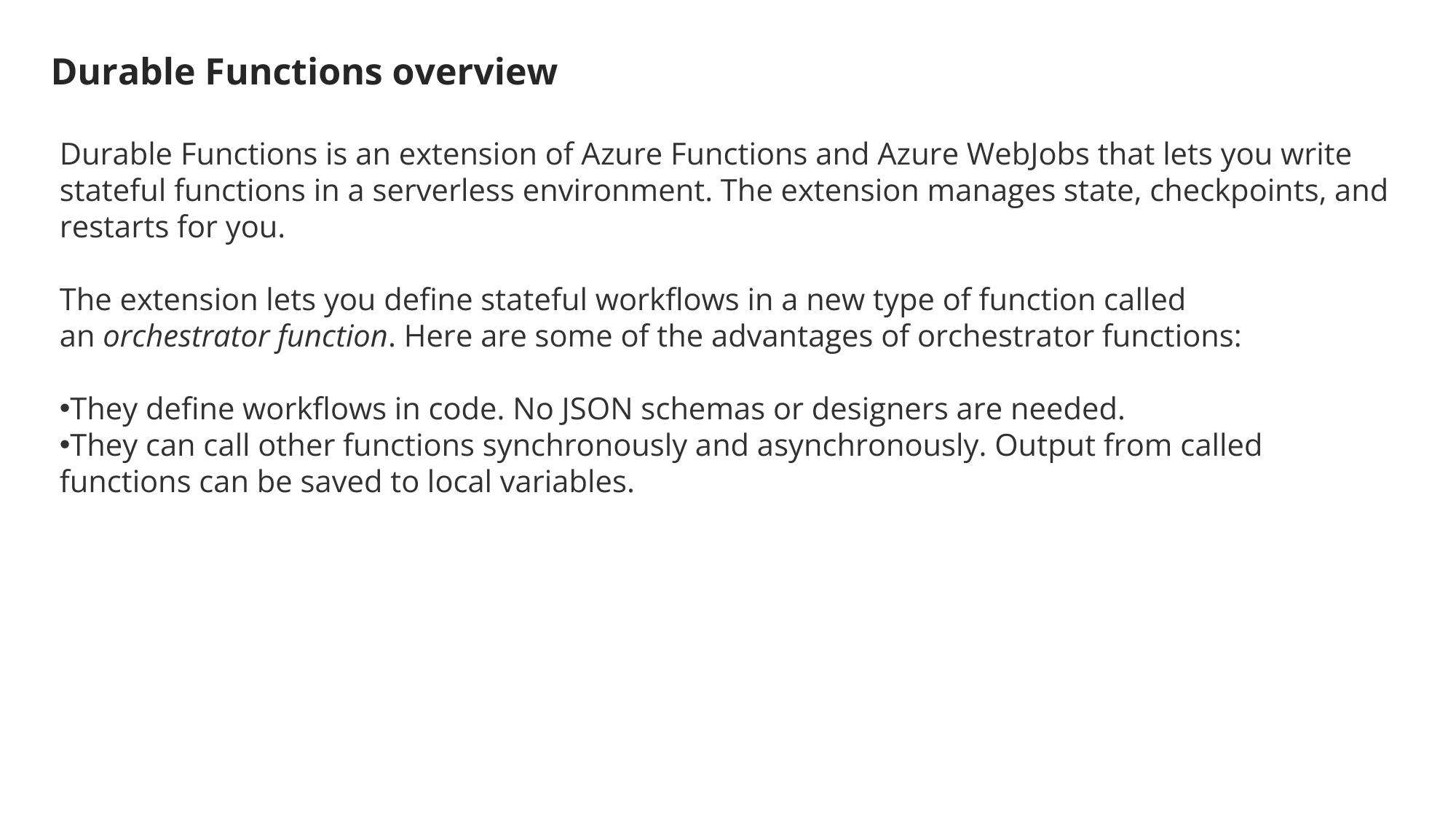

Durable Functions overview
Durable Functions is an extension of Azure Functions and Azure WebJobs that lets you write stateful functions in a serverless environment. The extension manages state, checkpoints, and restarts for you.

The extension lets you define stateful workflows in a new type of function called an orchestrator function. Here are some of the advantages of orchestrator functions:

They define workflows in code. No JSON schemas or designers are needed.
They can call other functions synchronously and asynchronously. Output from called functions can be saved to local variables.